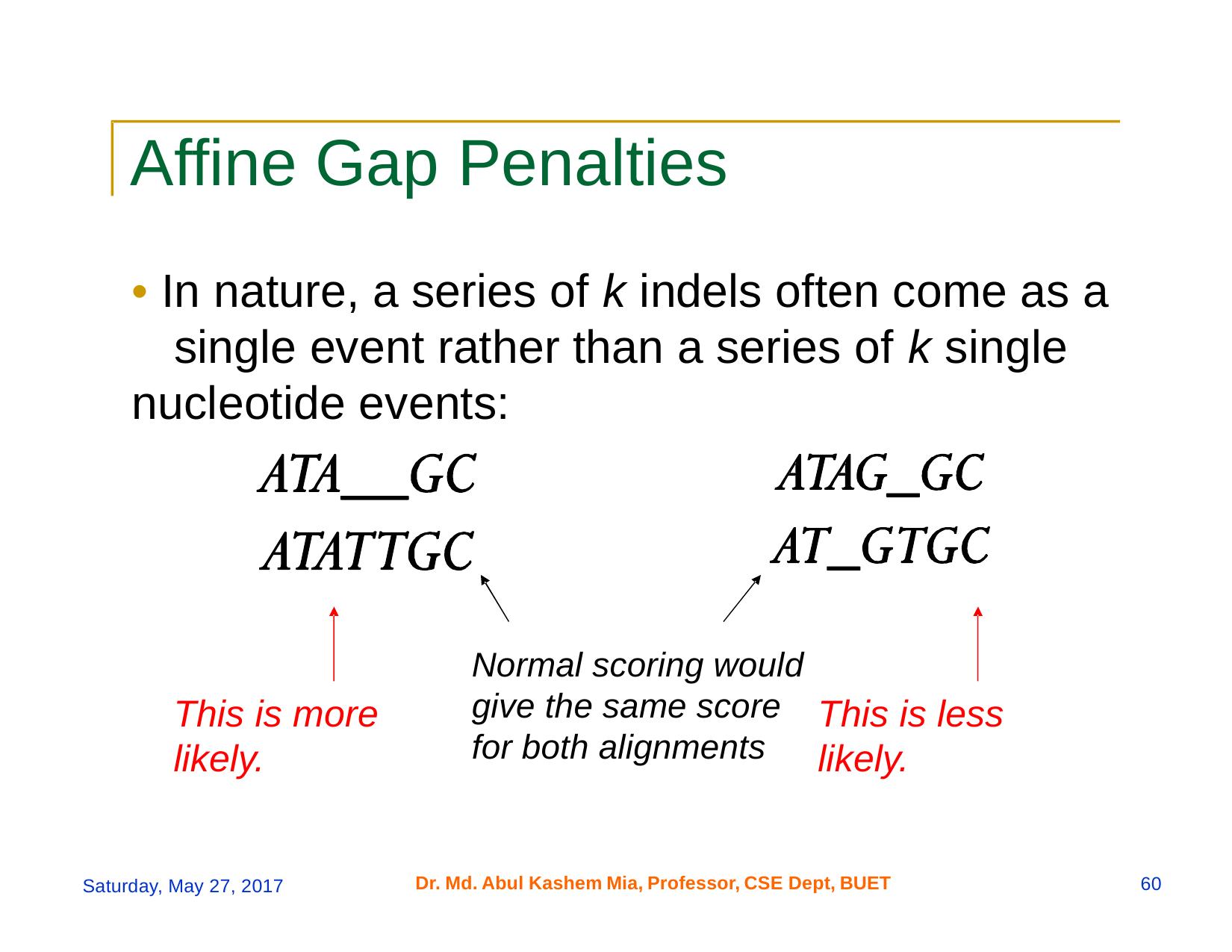

Affine Gap Penalties

• In nature, a series of k indels often come as a
single event rather than a series of k single
nucleotide events:

Normal scoring would
give the same score
for both alignments
This is more
likely.
This is less
likely.
Dr.
Md.
Abul
Kashem
Mia,
Professor,
CSE Dept,
BUET
60
Saturday, May 27, 2017